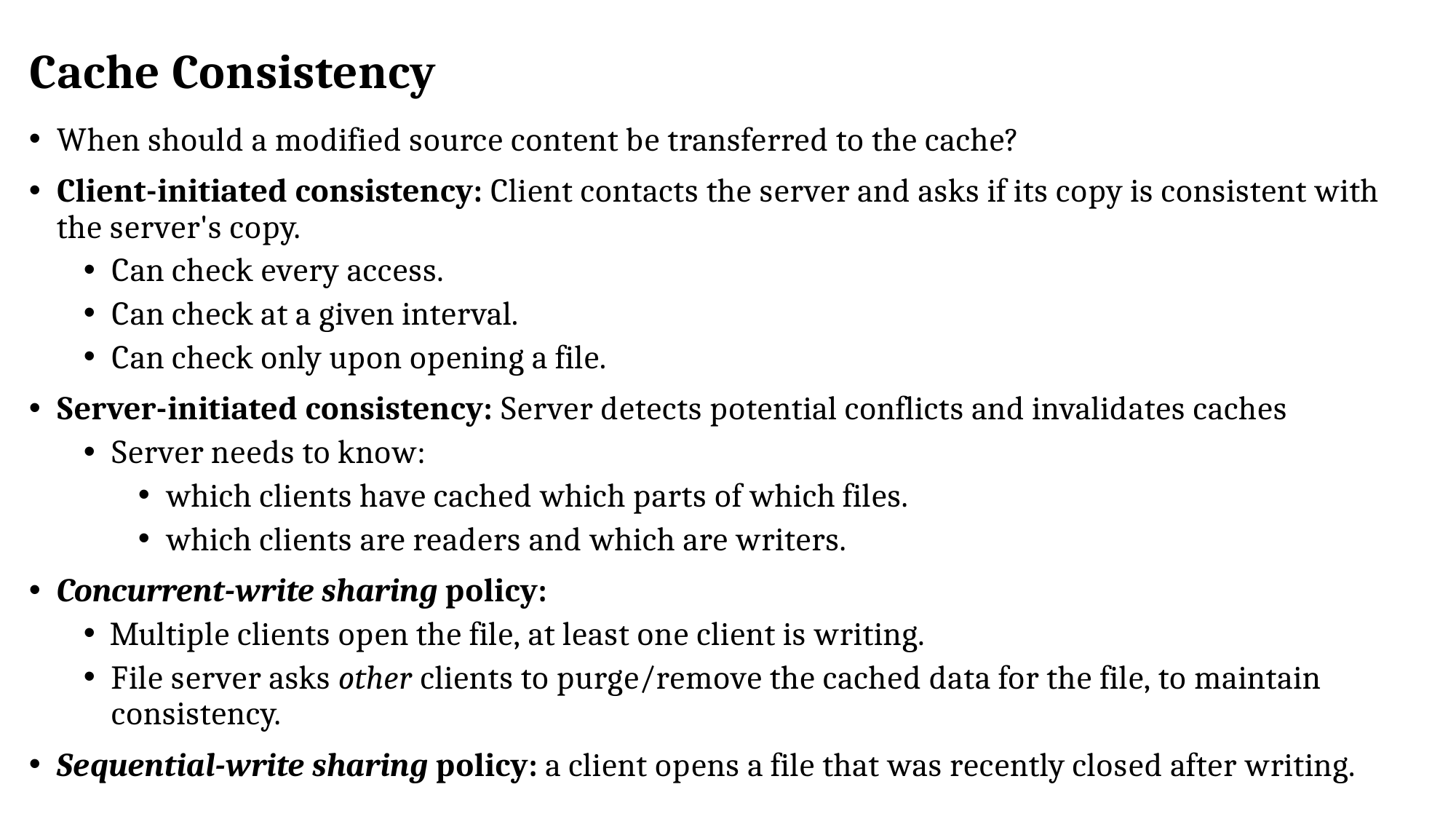

# Cache Consistency
When should a modified source content be transferred to the cache?
Client-initiated consistency: Client contacts the server and asks if its copy is consistent with the server's copy.
Can check every access.
Can check at a given interval.
Can check only upon opening a file.
Server-initiated consistency: Server detects potential conflicts and invalidates caches
Server needs to know:
which clients have cached which parts of which files.
which clients are readers and which are writers.
Concurrent-write sharing policy:
Multiple clients open the file, at least one client is writing.
File server asks other clients to purge/remove the cached data for the file, to maintain consistency.
Sequential-write sharing policy: a client opens a file that was recently closed after writing.